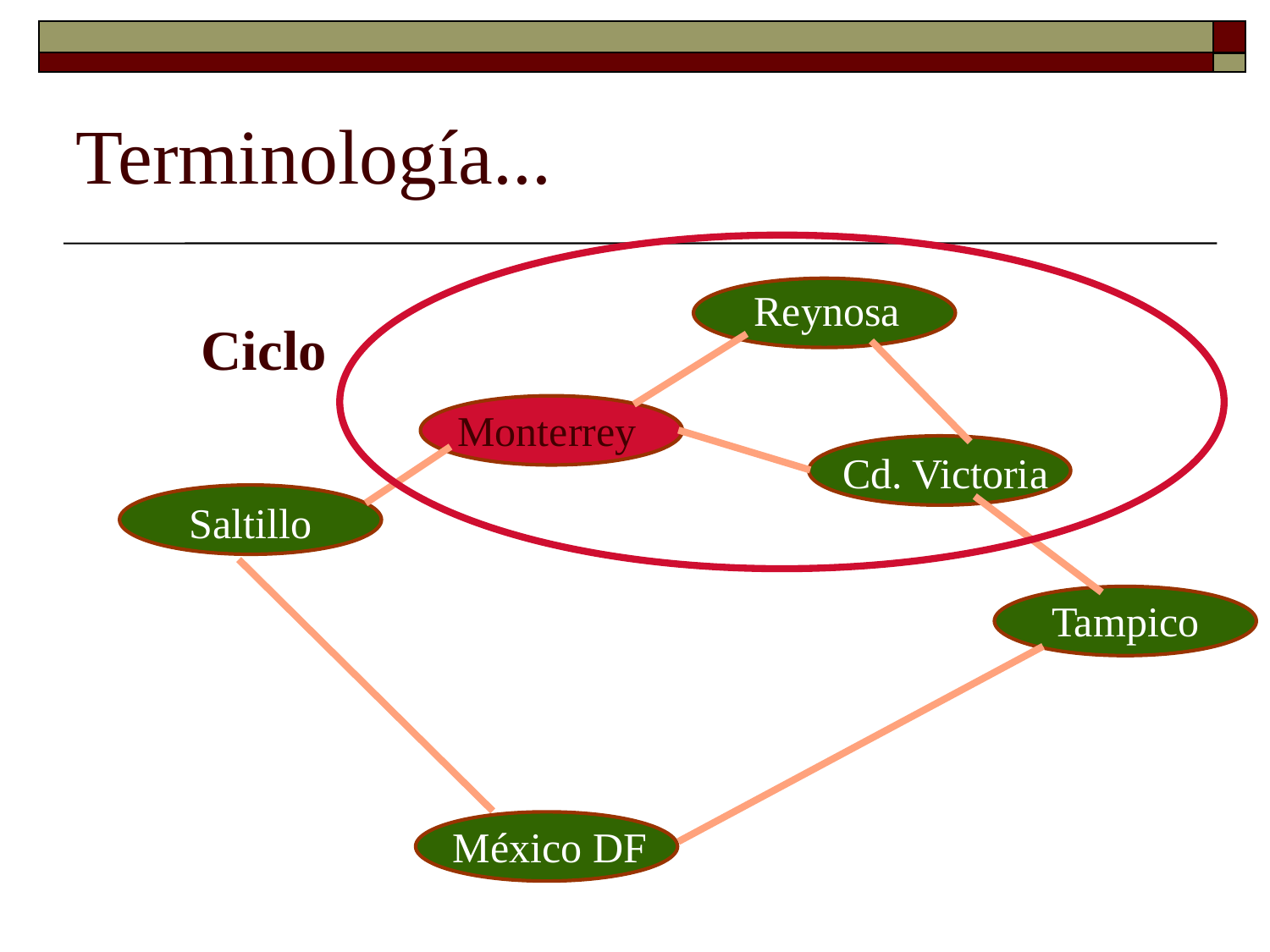

# Terminología...

Reynosa

Ciclo

Monterrey

Cd. Victoria

Saltillo

Tampico

México DF